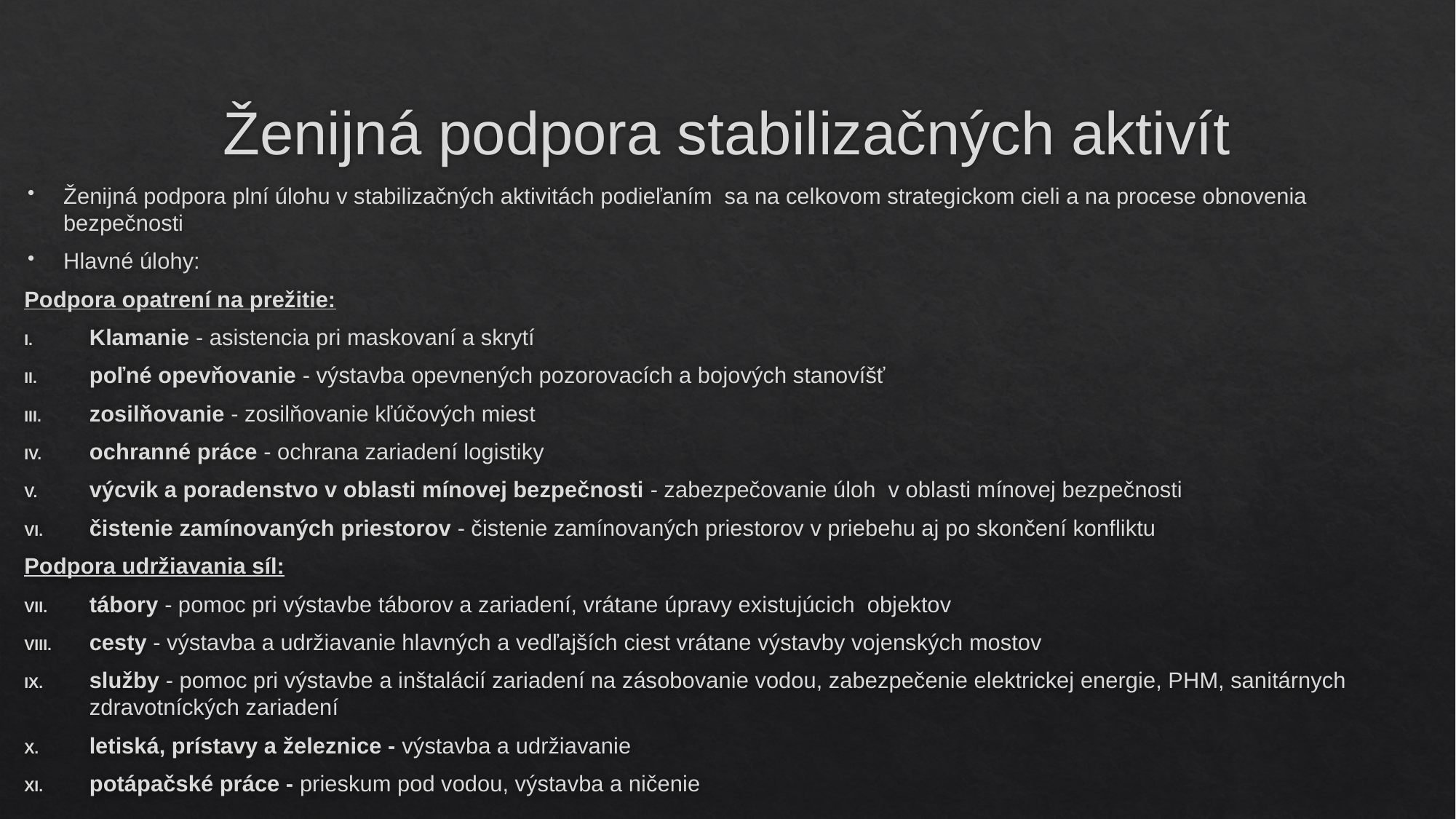

# Ženijná podpora stabilizačných aktivít
Ženijná podpora plní úlohu v stabilizačných aktivitách podieľaním  sa na celkovom strategickom cieli a na procese obnovenia bezpečnosti
Hlavné úlohy:
Podpora opatrení na prežitie:
Klamanie - asistencia pri maskovaní a skrytí
poľné opevňovanie - výstavba opevnených pozorovacích a bojových stanovíšť
zosilňovanie - zosilňovanie kľúčových miest
ochranné práce - ochrana zariadení logistiky
výcvik a poradenstvo v oblasti mínovej bezpečnosti - zabezpečovanie úloh  v oblasti mínovej bezpečnosti
čistenie zamínovaných priestorov - čistenie zamínovaných priestorov v priebehu aj po skončení konfliktu
Podpora udržiavania síl:
tábory - pomoc pri výstavbe táborov a zariadení, vrátane úpravy existujúcich  objektov
cesty - výstavba a udržiavanie hlavných a vedľajších ciest vrátane výstavby vojenských mostov
služby - pomoc pri výstavbe a inštalácií zariadení na zásobovanie vodou, zabezpečenie elektrickej energie, PHM, sanitárnych zdravotníckých zariadení
letiská, prístavy a železnice - výstavba a udržiavanie
potápačské práce - prieskum pod vodou, výstavba a ničenie